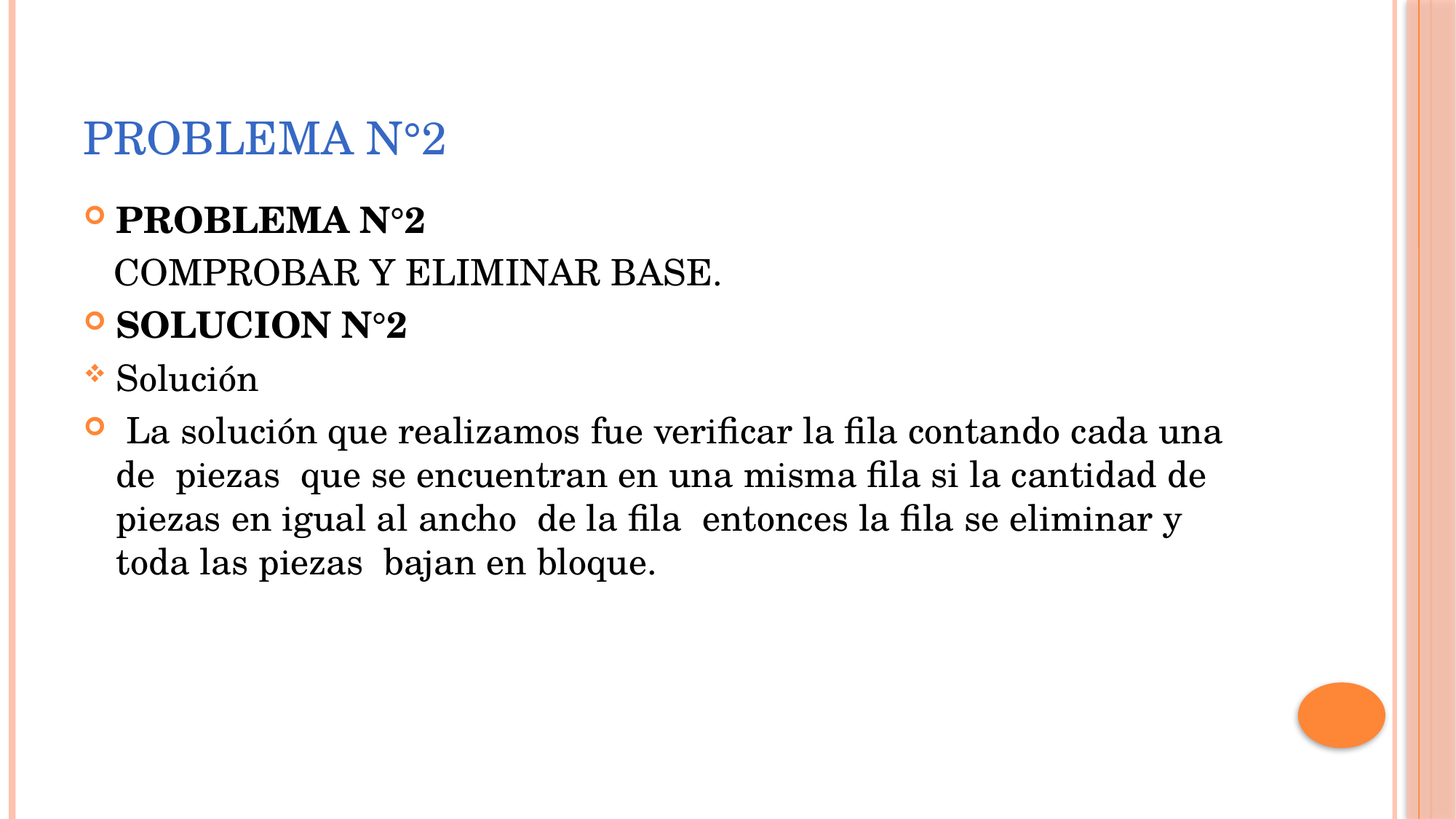

# PROBLEMA N°2
PROBLEMA N°2
   COMPROBAR Y ELIMINAR BASE.
SOLUCION N°2
Solución
 La solución que realizamos fue verificar la fila contando cada una de  piezas  que se encuentran en una misma fila si la cantidad de piezas en igual al ancho  de la fila  entonces la fila se eliminar y toda las piezas  bajan en bloque.